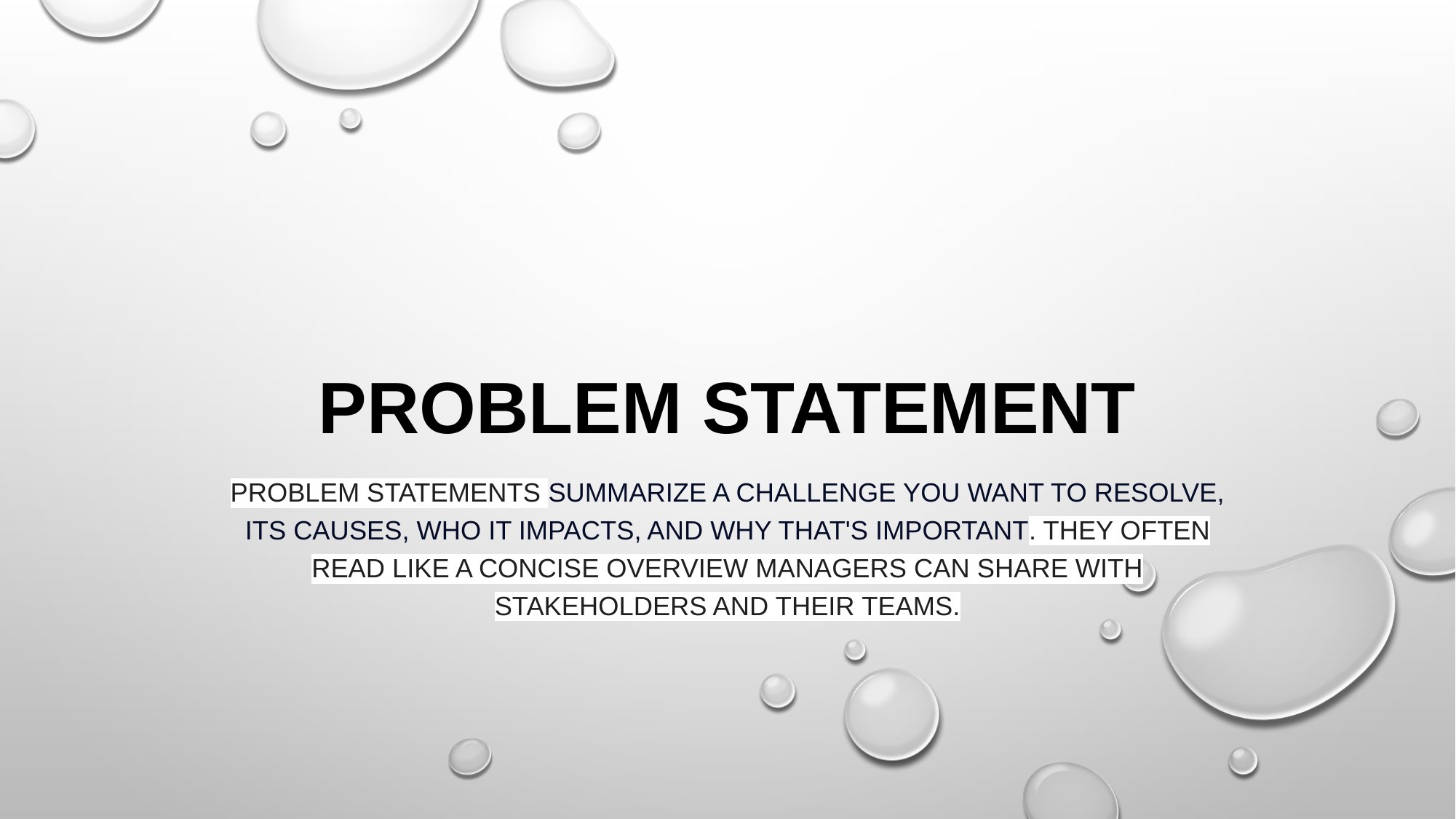

# PROBLEM STATEMENT
Problem statements summarize a challenge you want to resolve, its causes, who it impacts, and why that's important. They often read like a concise overview managers can share with stakeholders and their teams.